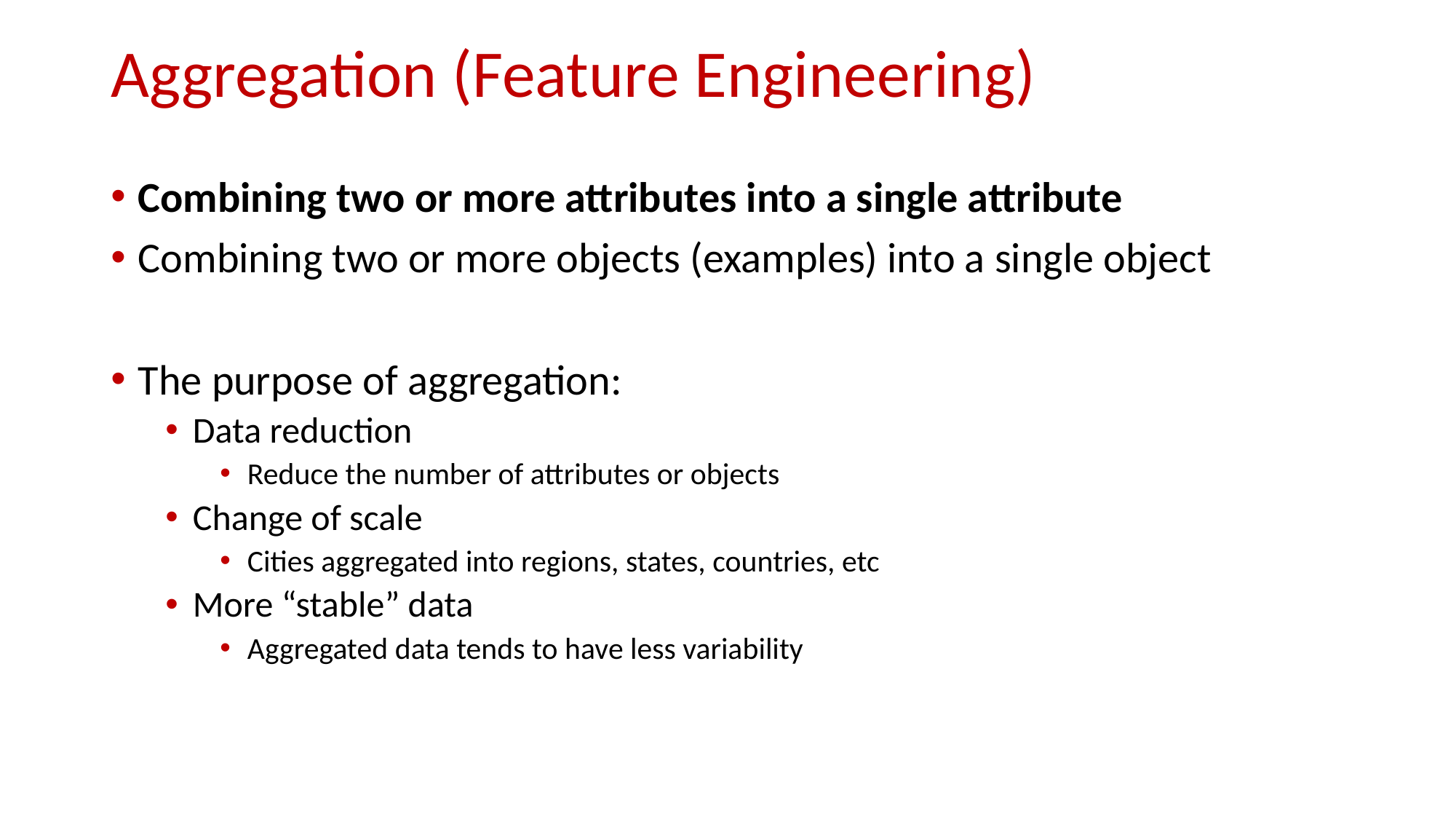

# Aggregation (Feature Engineering)
Combining two or more attributes into a single attribute
Combining two or more objects (examples) into a single object

The purpose of aggregation:
Data reduction
Reduce the number of attributes or objects
Change of scale
Cities aggregated into regions, states, countries, etc
More “stable” data
Aggregated data tends to have less variability